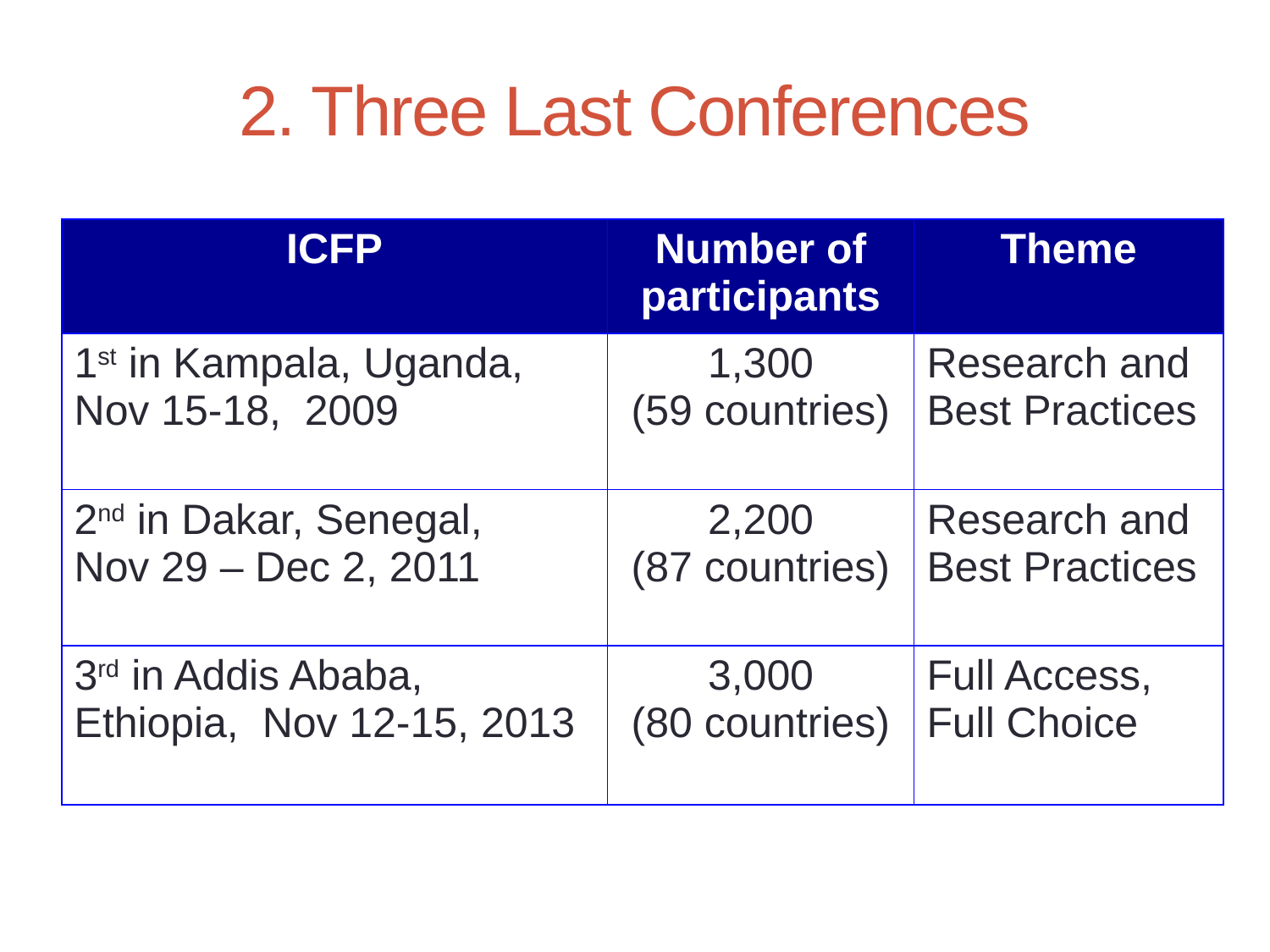

# 2. Three Last Conferences
| ICFP | Number of participants | Theme |
| --- | --- | --- |
| 1st in Kampala, Uganda, Nov 15-18, 2009 | 1,300 (59 countries) | Research and Best Practices |
| 2nd in Dakar, Senegal, Nov 29 – Dec 2, 2011 | 2,200 (87 countries) | Research and Best Practices |
| 3rd in Addis Ababa, Ethiopia, Nov 12-15, 2013 | 3,000 (80 countries) | Full Access, Full Choice |